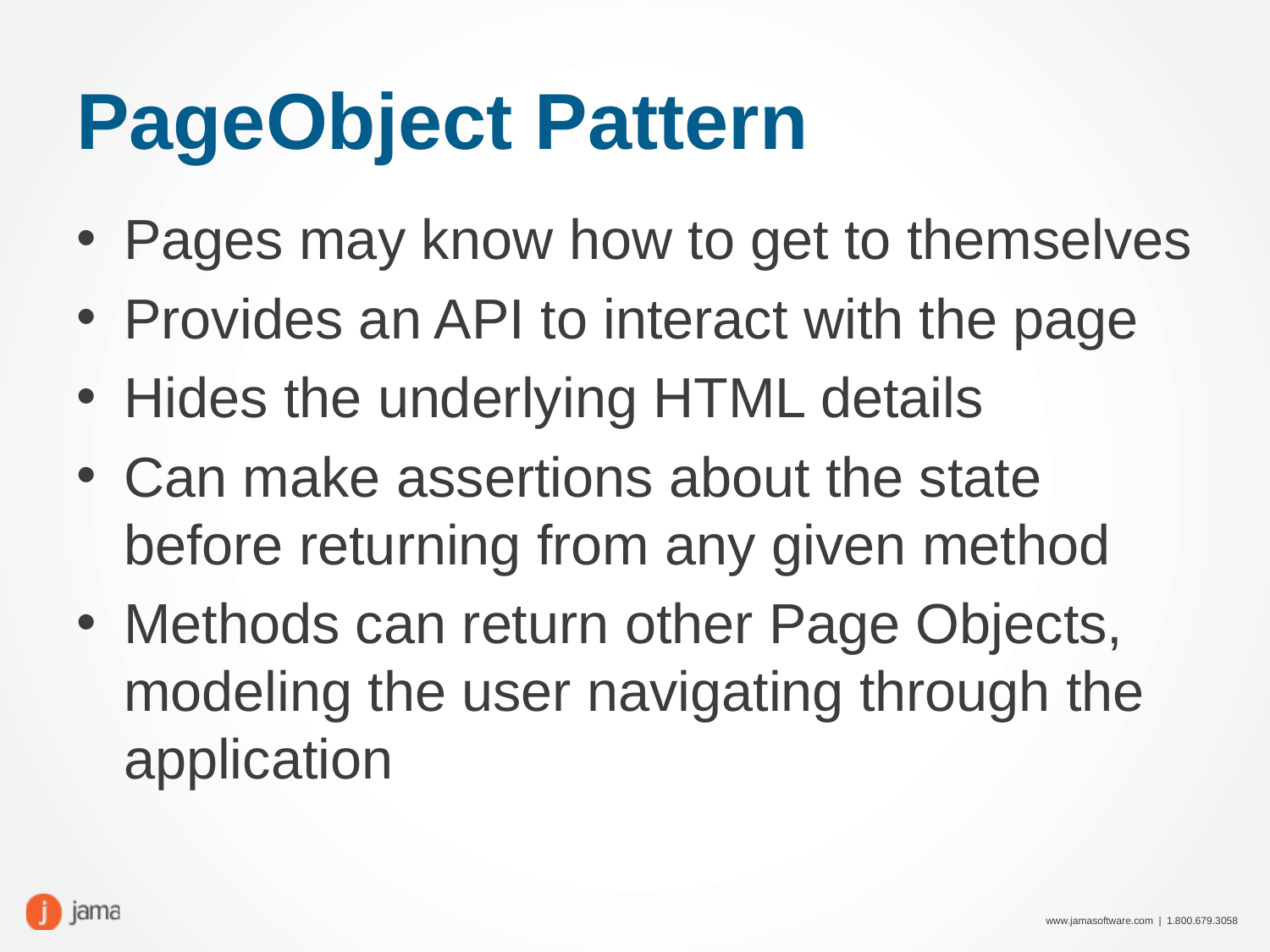

# PageObject Pattern
Pages may know how to get to themselves
Provides an API to interact with the page
Hides the underlying HTML details
Can make assertions about the state before returning from any given method
Methods can return other Page Objects, modeling the user navigating through the application